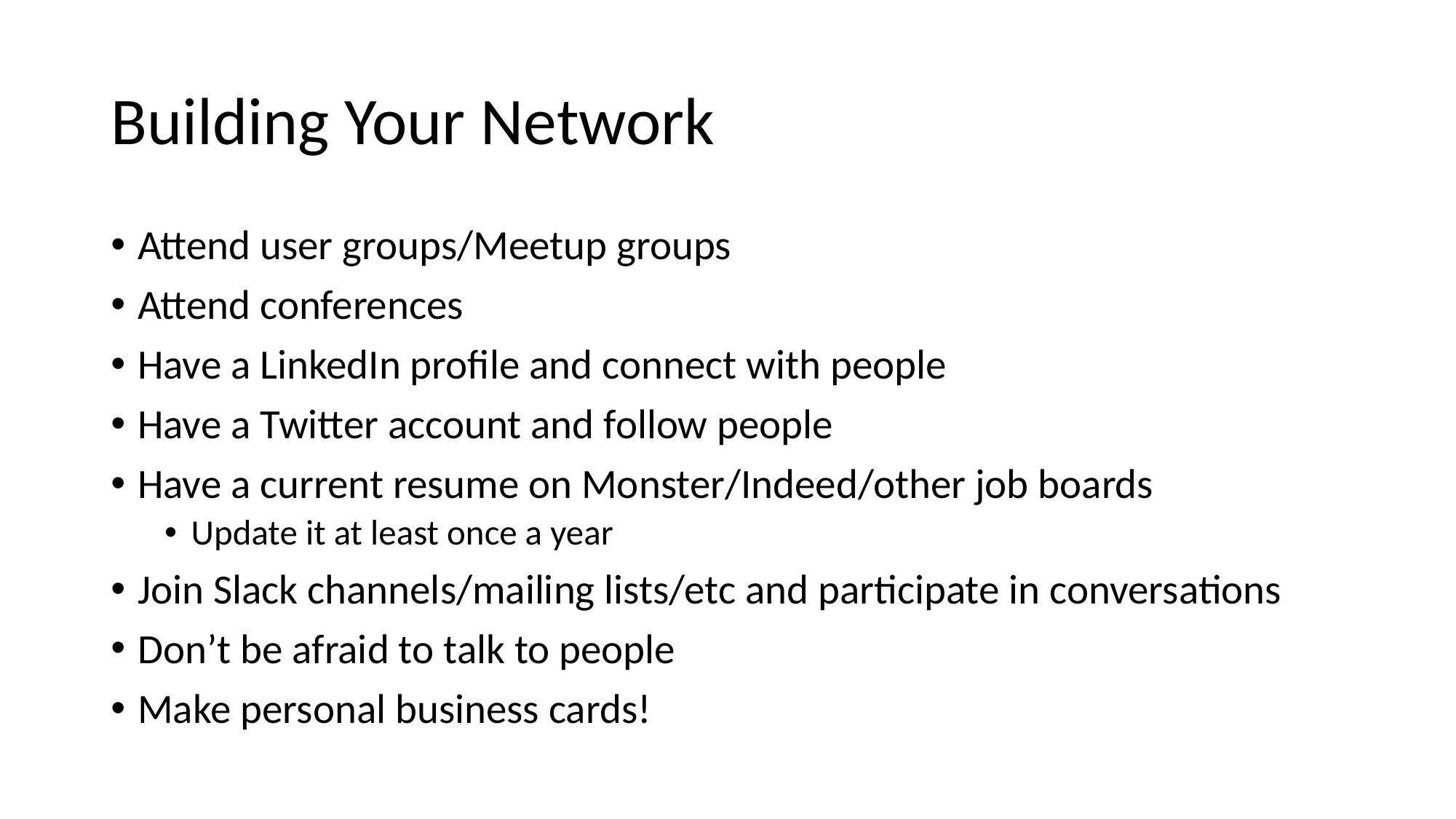

# Building Your Network
Attend user groups/Meetup groups
Attend conferences
Have a LinkedIn profile and connect with people
Have a Twitter account and follow people
Have a current resume on Monster/Indeed/other job boards
Update it at least once a year
Join Slack channels/mailing lists/etc and participate in conversations
Don’t be afraid to talk to people
Make personal business cards!